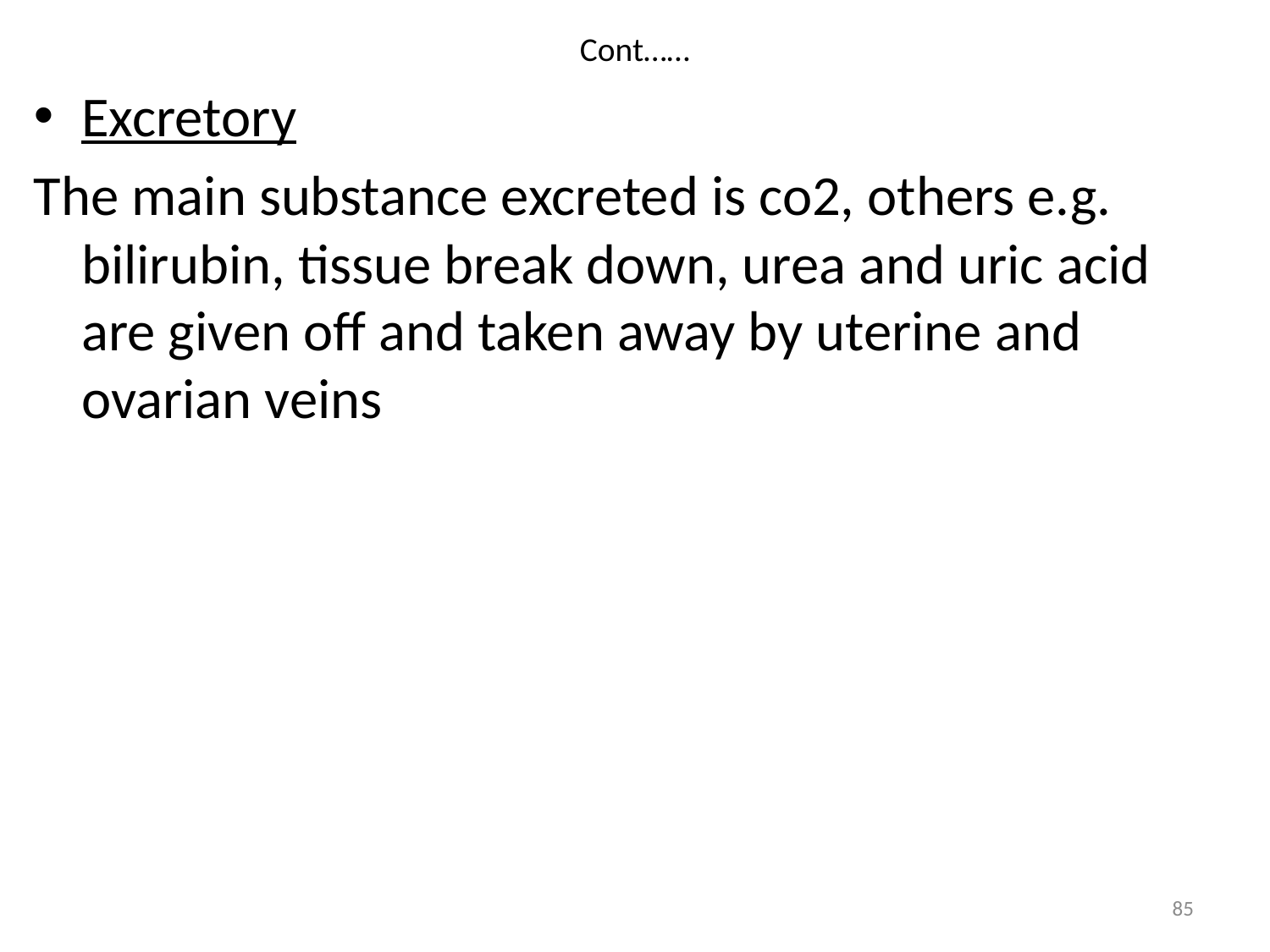

# Cont……
Excretory
The main substance excreted is co2, others e.g. bilirubin, tissue break down, urea and uric acid are given off and taken away by uterine and ovarian veins
85